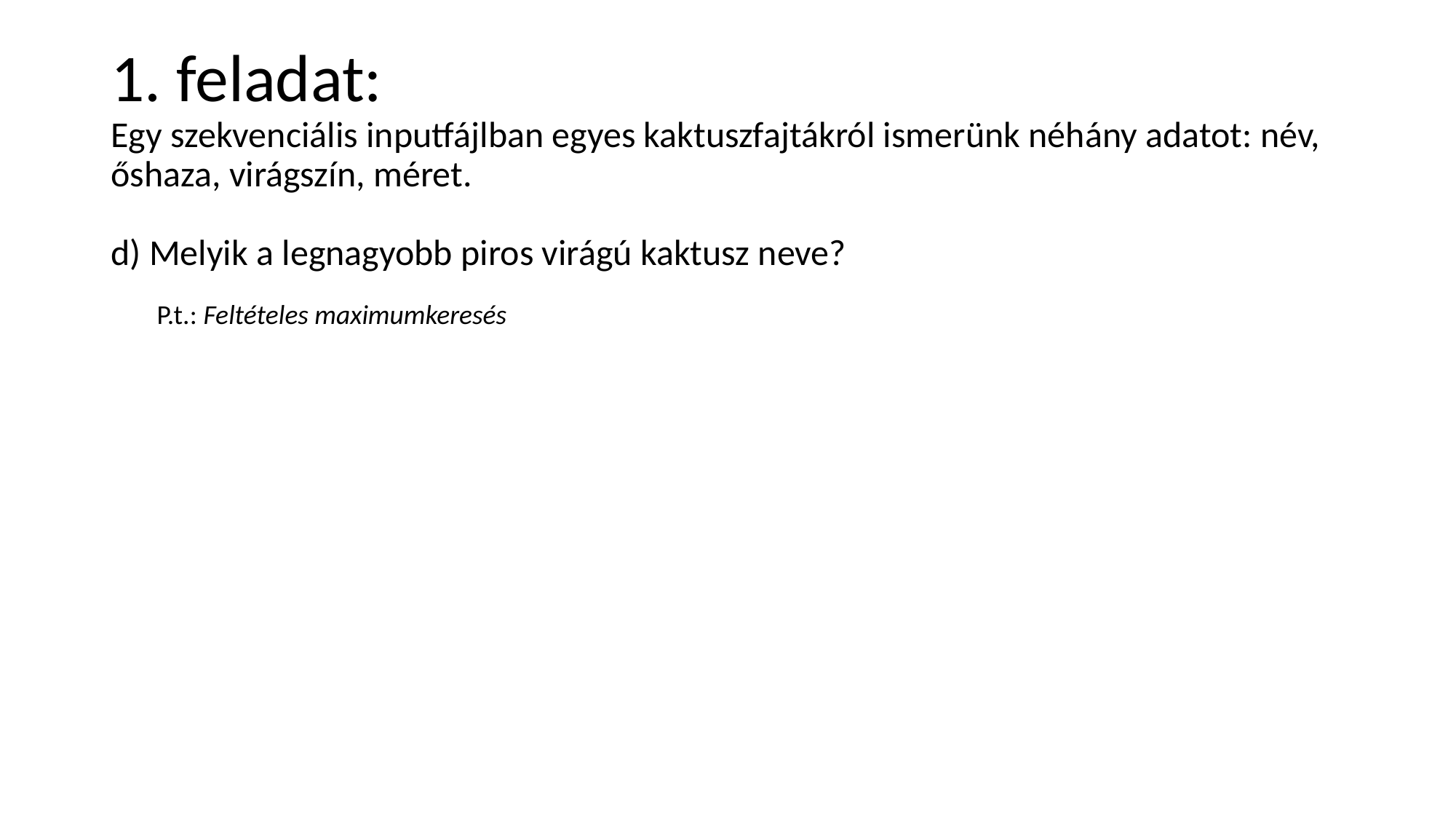

# 1. feladat: Egy szekvenciális inputfájlban egyes kaktuszfajtákról ismerünk néhány adatot: név, őshaza, virágszín, méret. d) Melyik a legnagyobb piros virágú kaktusz neve?
P.t.: Feltételes maximumkeresés